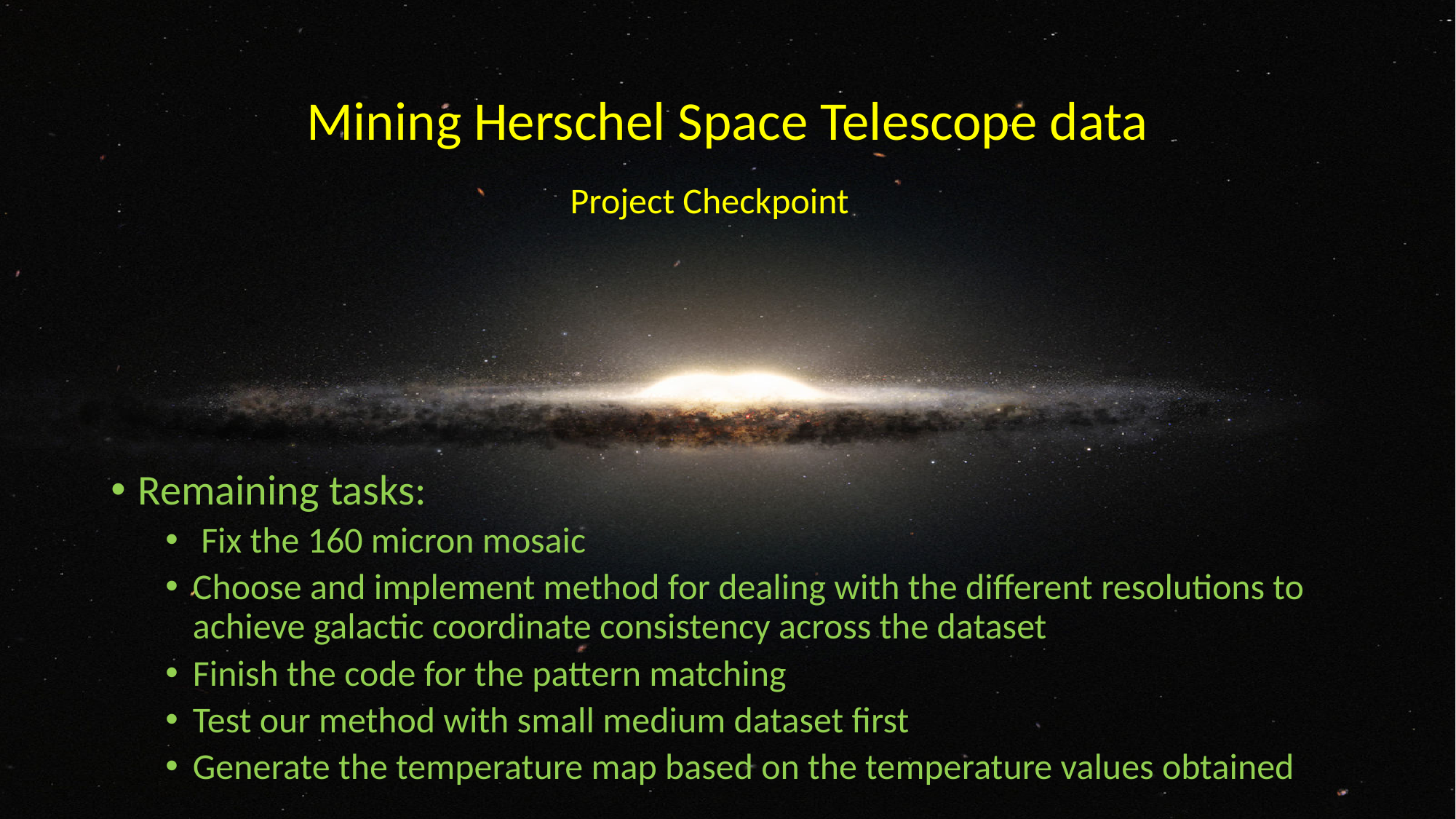

# Mining Herschel Space Telescope data
Project Checkpoint
Remaining tasks:
 Fix the 160 micron mosaic
Choose and implement method for dealing with the different resolutions to achieve galactic coordinate consistency across the dataset
Finish the code for the pattern matching
Test our method with small medium dataset first
Generate the temperature map based on the temperature values obtained